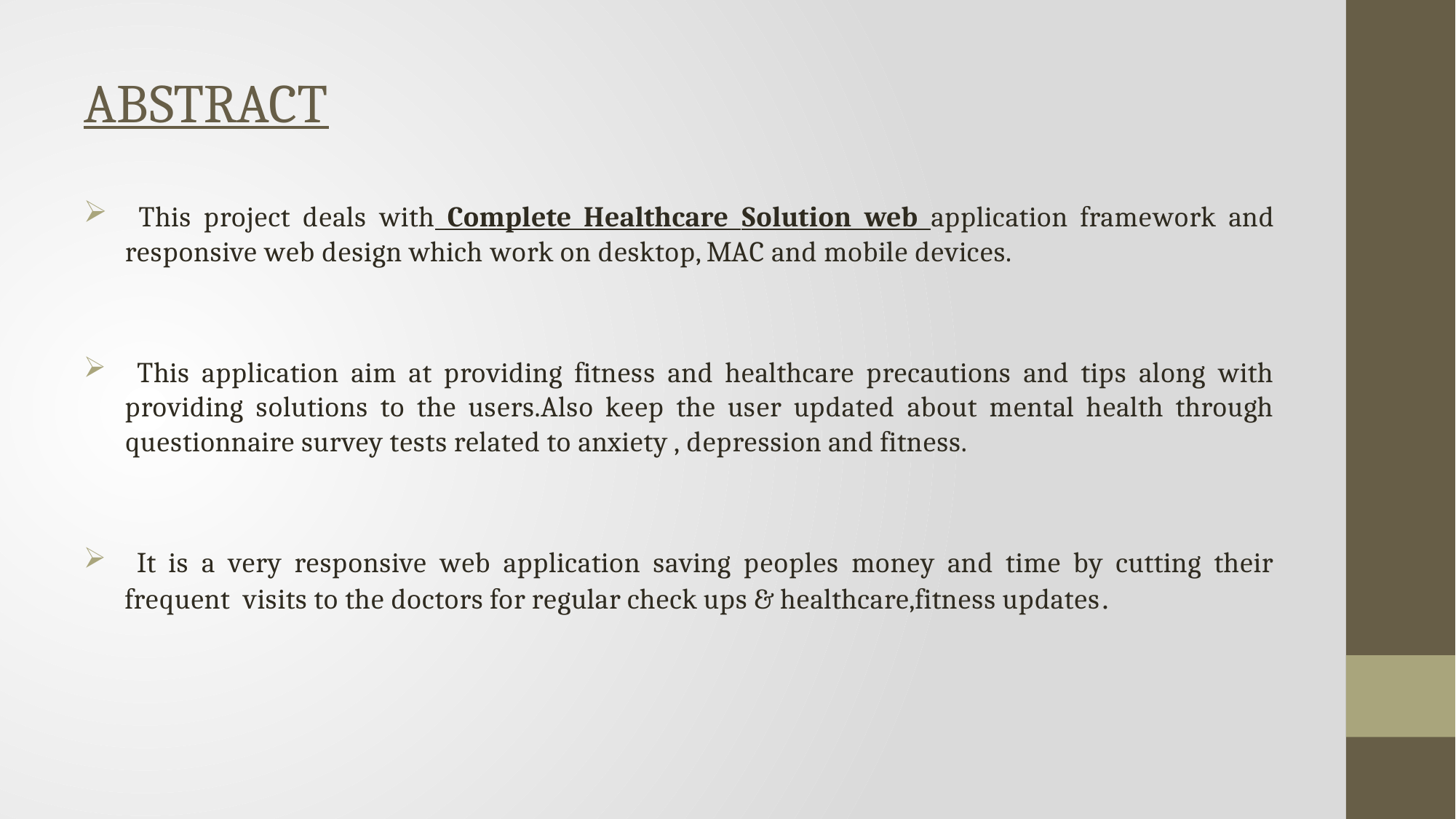

# ABSTRACT
 This project deals with Complete Healthcare Solution web application framework and responsive web design which work on desktop, MAC and mobile devices.

 This application aim at providing fitness and healthcare precautions and tips along with providing solutions to the users.Also keep the user updated about mental health through questionnaire survey tests related to anxiety , depression and fitness.

 It is a very responsive web application saving peoples money and time by cutting their frequent  visits to the doctors for regular check ups & healthcare,fitness updates.